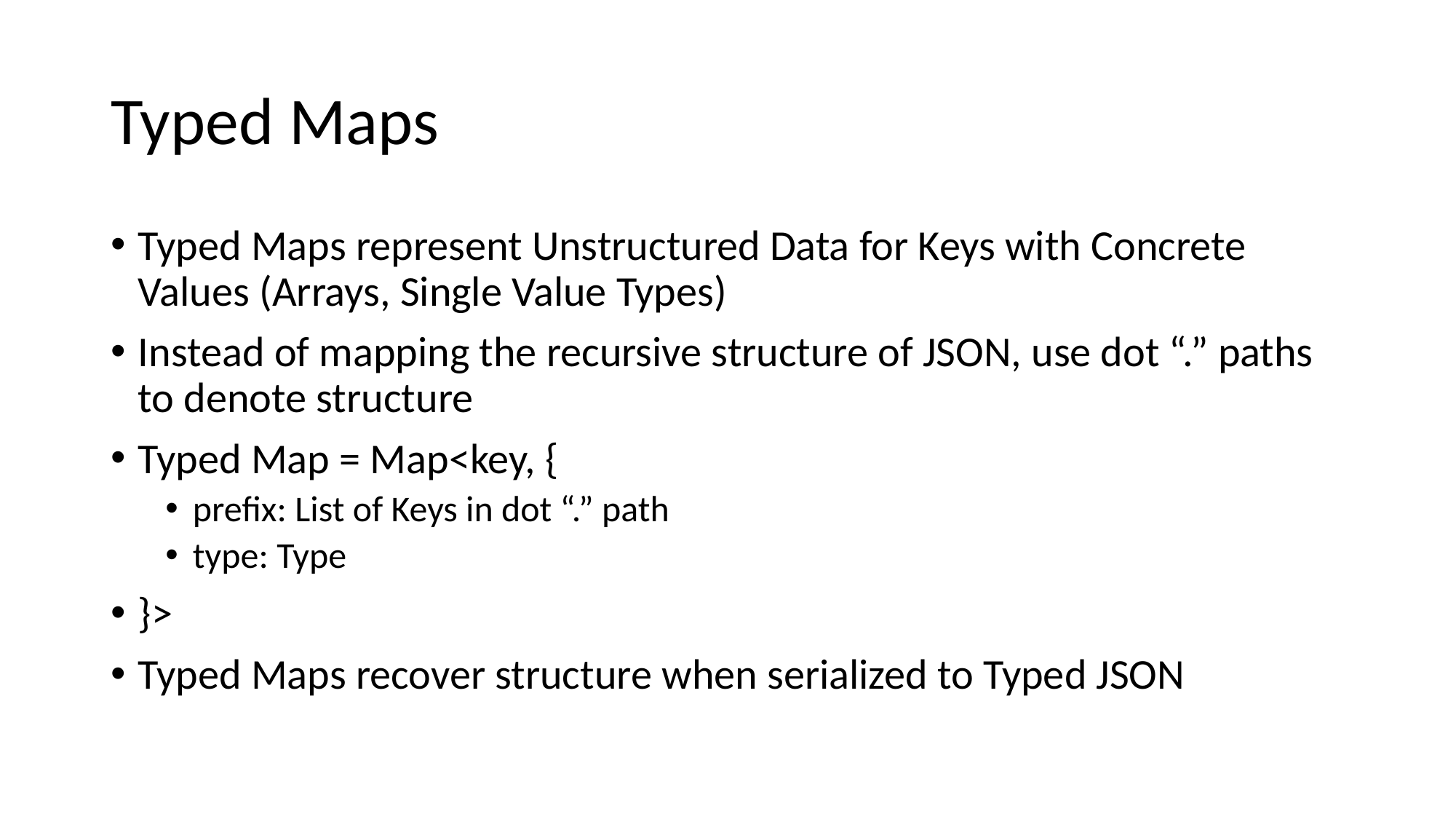

# Typed Maps
Typed Maps represent Unstructured Data for Keys with Concrete Values (Arrays, Single Value Types)
Instead of mapping the recursive structure of JSON, use dot “.” paths to denote structure
Typed Map = Map<key, {
prefix: List of Keys in dot “.” path
type: Type
}>
Typed Maps recover structure when serialized to Typed JSON